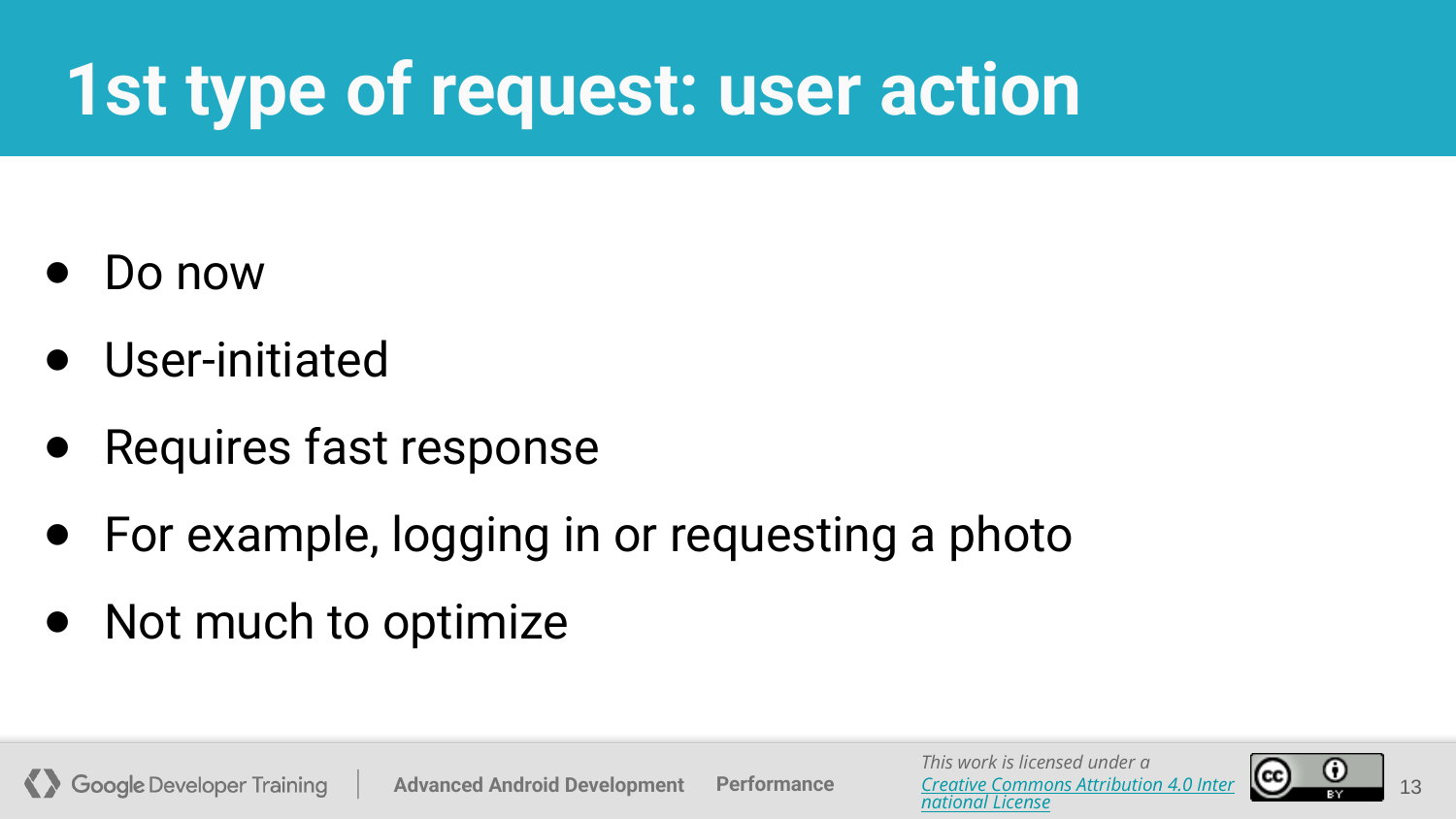

# 1st type of request: user action

Do now
User-initiated
Requires fast response
For example, logging in or requesting a photo
Not much to optimize

13